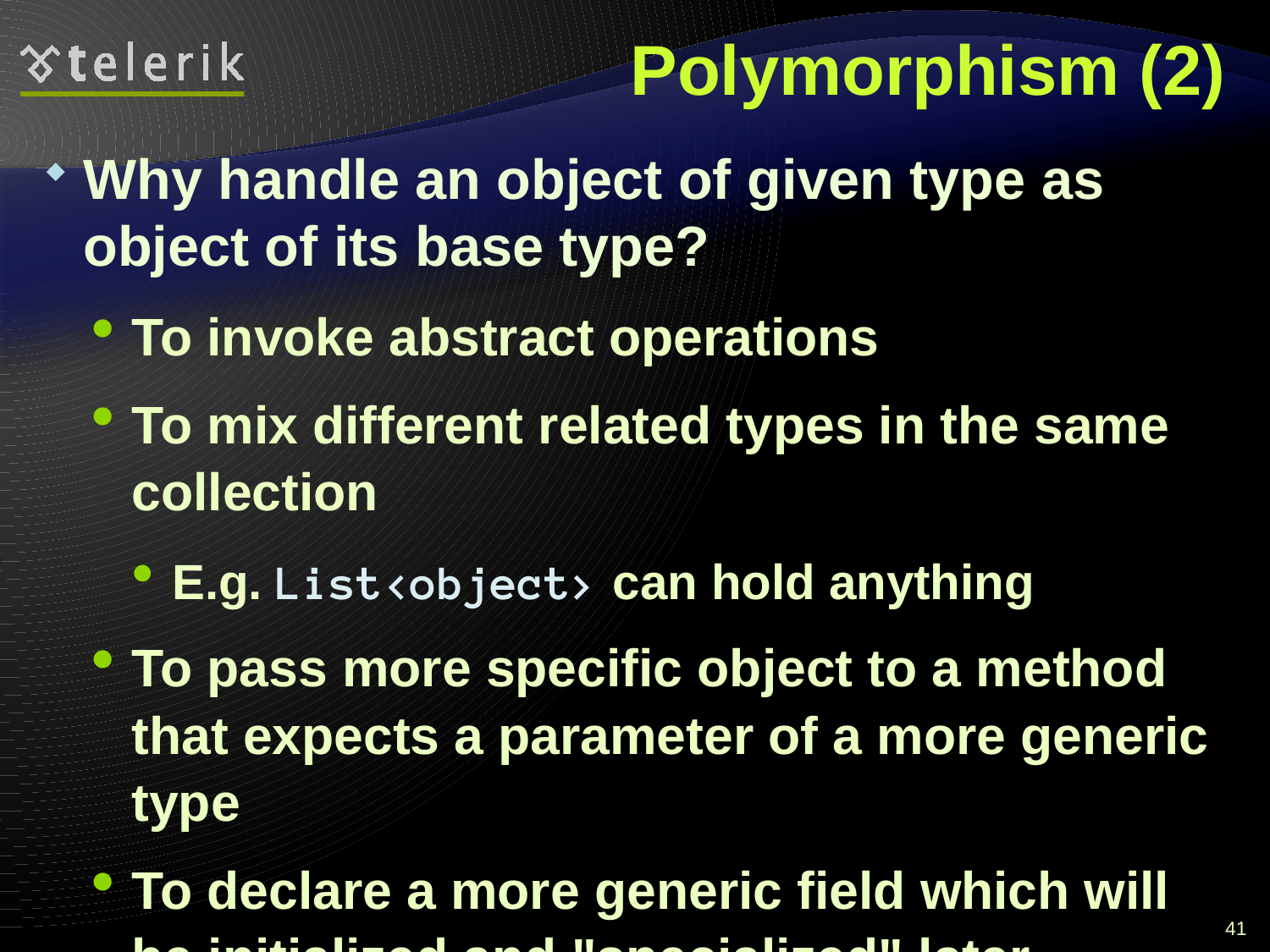

# Polymorphism (2)
Why handle an object of given type as object of its base type?
To invoke abstract operations
To mix different related types in the same collection
E.g. List<object> can hold anything
To pass more specific object to a method that expects a parameter of a more generic type
To declare a more generic field which will be initialized and "specialized" later
41